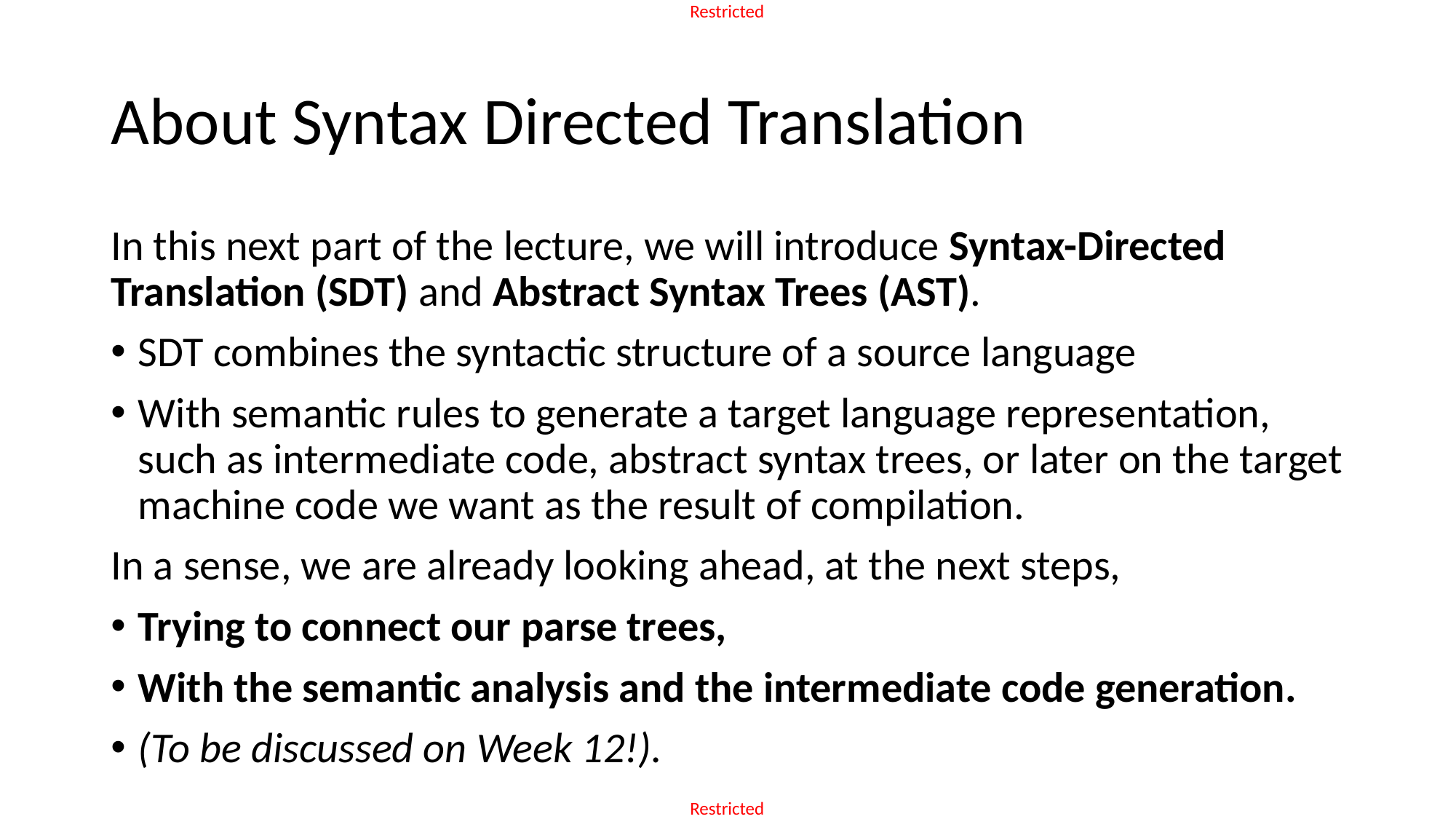

# About Syntax Directed Translation
In this next part of the lecture, we will introduce Syntax-Directed Translation (SDT) and Abstract Syntax Trees (AST).
SDT combines the syntactic structure of a source language
With semantic rules to generate a target language representation, such as intermediate code, abstract syntax trees, or later on the target machine code we want as the result of compilation.
In a sense, we are already looking ahead, at the next steps,
Trying to connect our parse trees,
With the semantic analysis and the intermediate code generation.
(To be discussed on Week 12!).